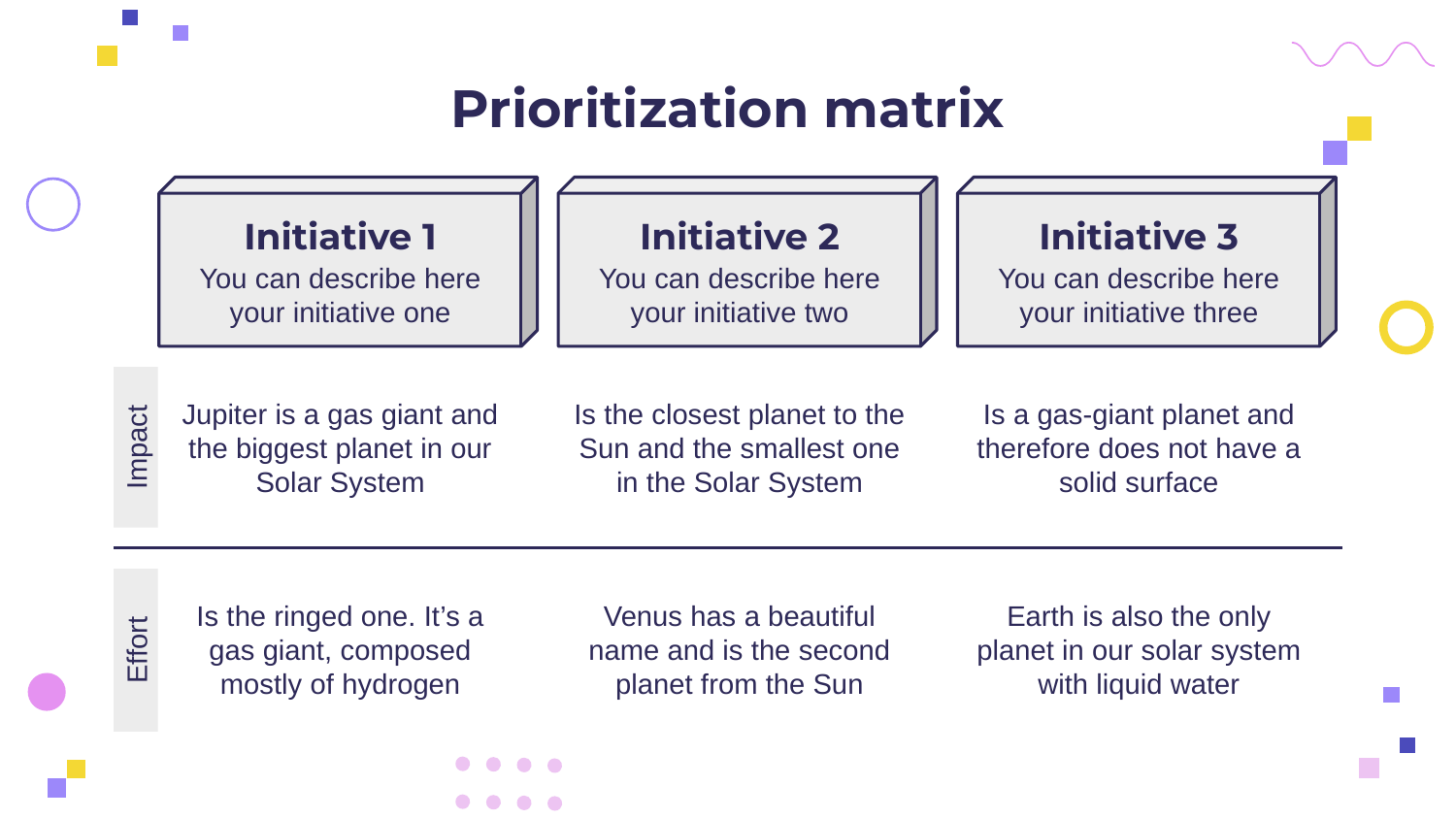

# Prioritization matrix

Initiative 1
Initiative 2
Initiative 3
You can describe here your initiative one
You can describe here your initiative two
You can describe here your initiative three
Jupiter is a gas giant and the biggest planet in our Solar System
Is the closest planet to the Sun and the smallest one in the Solar System
Is a gas-giant planet and therefore does not have a solid surface
Impact
Is the ringed one. It’s a gas giant, composed mostly of hydrogen
Venus has a beautiful name and is the second planet from the Sun
Earth is also the only planet in our solar system with liquid water
Effort